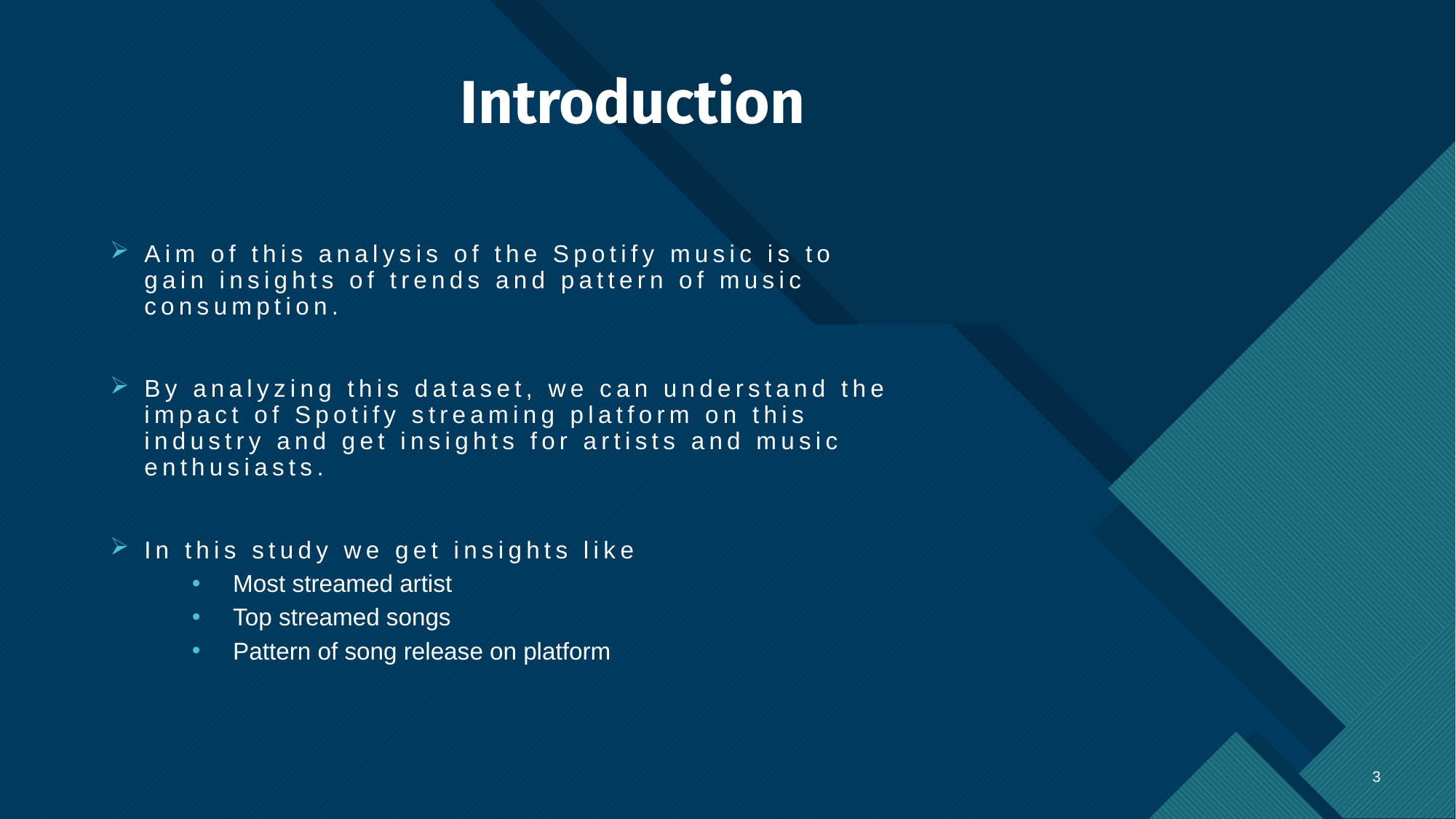

# Introduction
Aim of this analysis of the Spotify music is to gain insights of trends and pattern of music consumption.

By analyzing this dataset, we can understand the impact of Spotify streaming platform on this industry and get insights for artists and music enthusiasts.

In this study we get insights like
Most streamed artist
Top streamed songs
Pattern of song release on platform
3